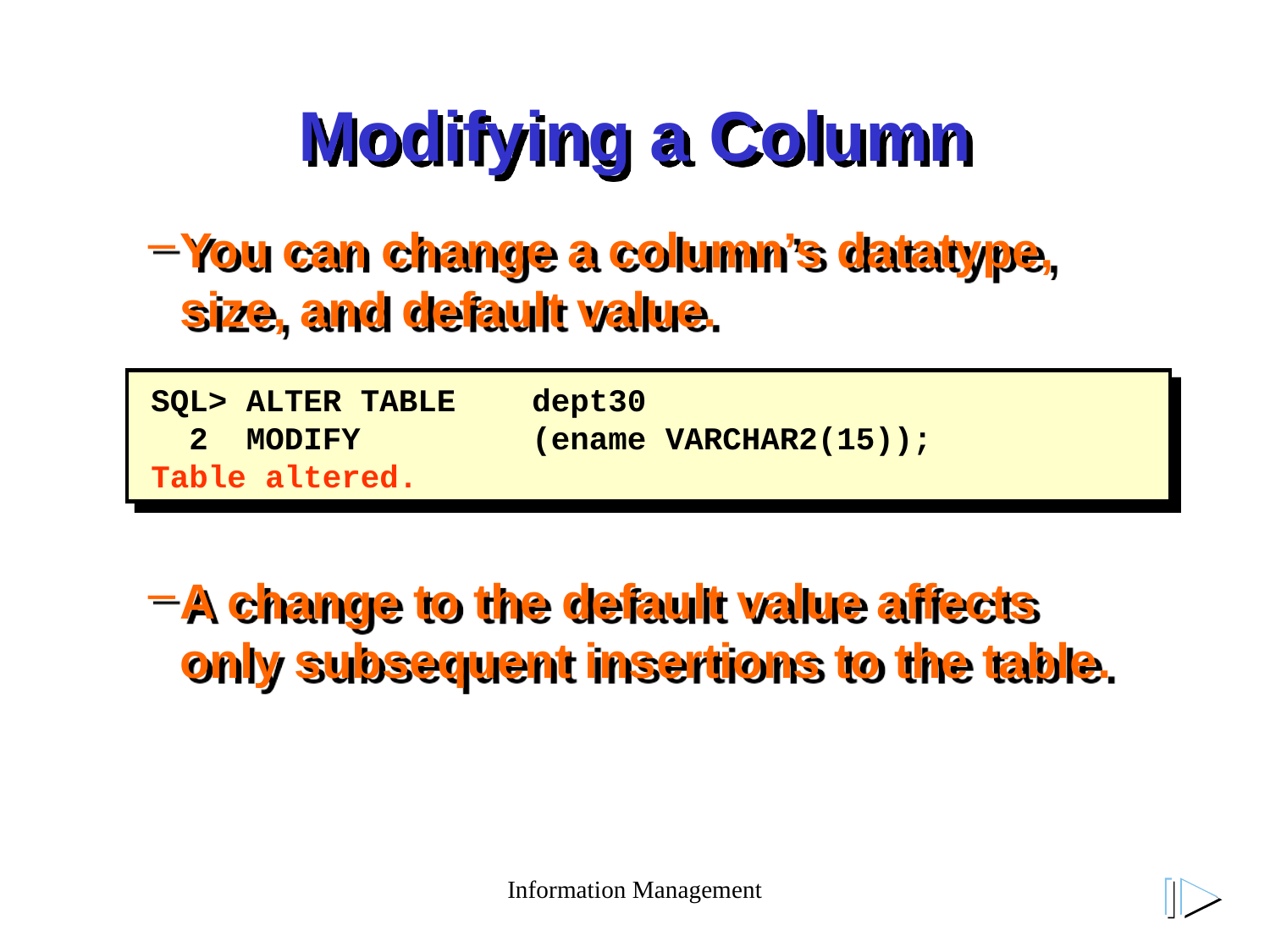

# Modifying a Column
You can change a column’s datatype, size, and default value.

A change to the default value affects only subsequent insertions to the table.

SQL> ALTER TABLE	dept30
  2  MODIFY		(ename VARCHAR2(15));
Table altered.
Information Management